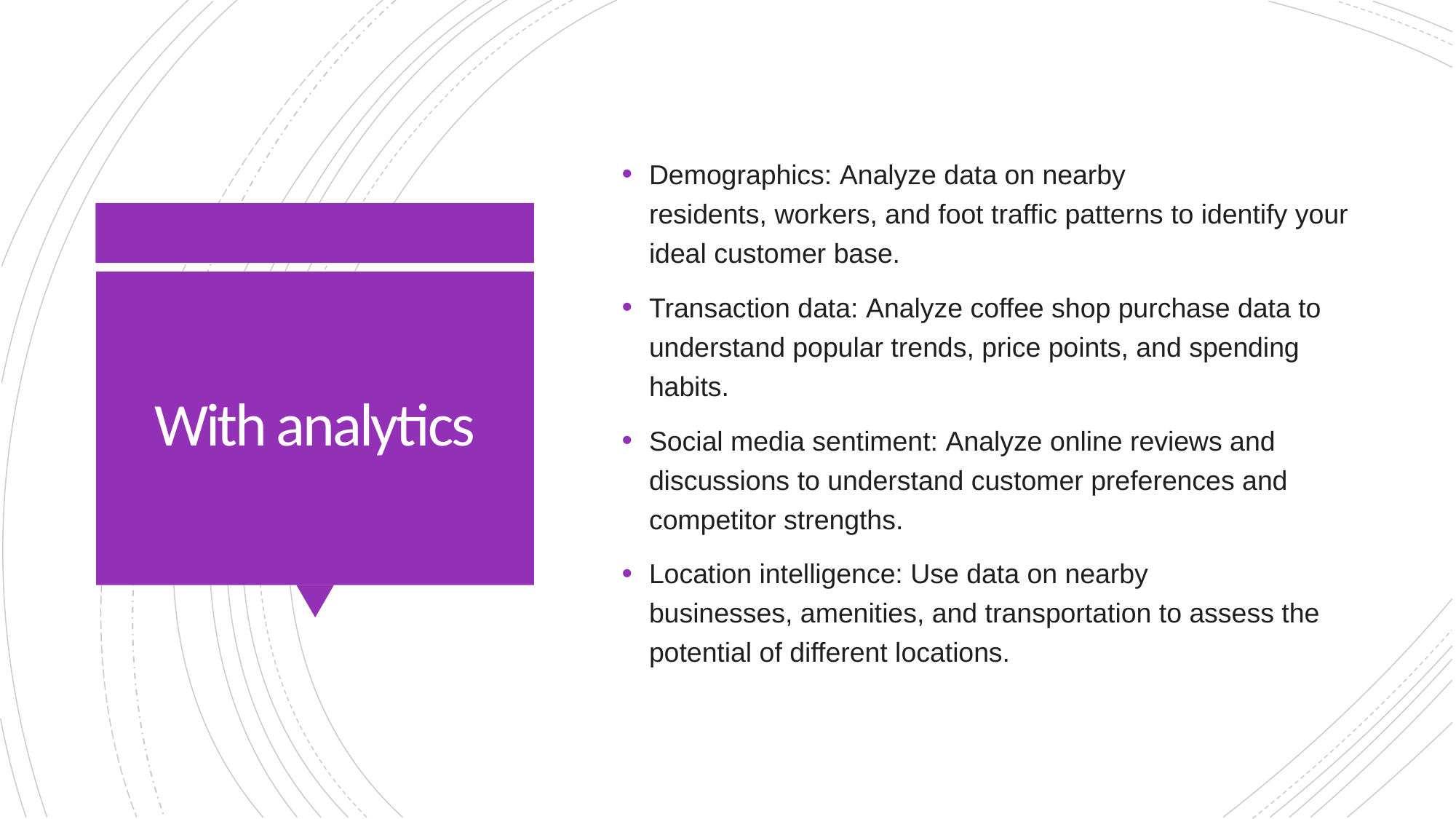

Demographics: Analyze data on nearby residents, workers, and foot traffic patterns to identify your ideal customer base.
Transaction data: Analyze coffee shop purchase data to understand popular trends, price points, and spending habits.
Social media sentiment: Analyze online reviews and discussions to understand customer preferences and competitor strengths.
Location intelligence: Use data on nearby businesses, amenities, and transportation to assess the potential of different locations.
# With analytics